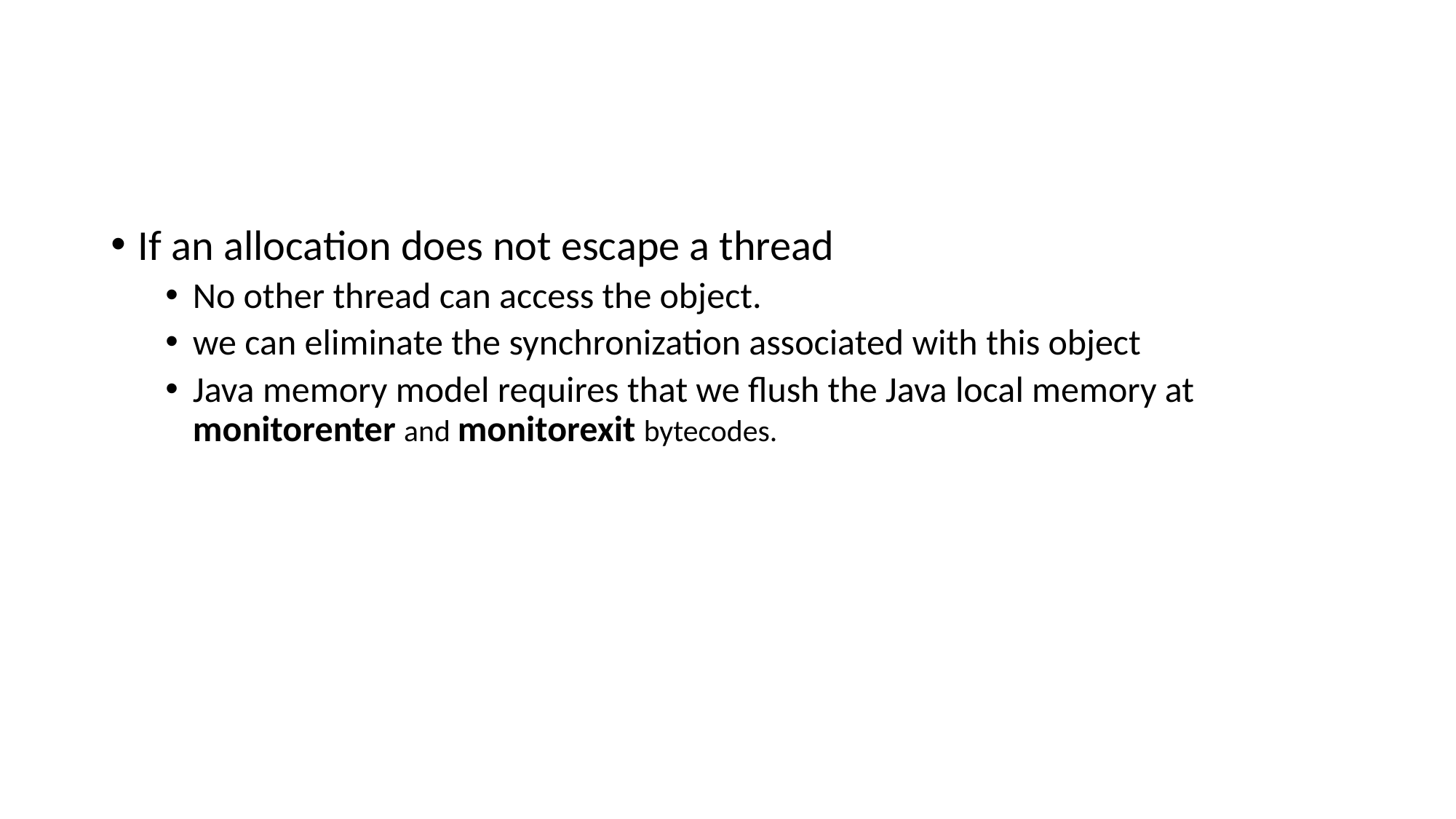

If an allocation does not escape a thread
No other thread can access the object.
we can eliminate the synchronization associated with this object
Java memory model requires that we flush the Java local memory at monitorenter and monitorexit bytecodes.